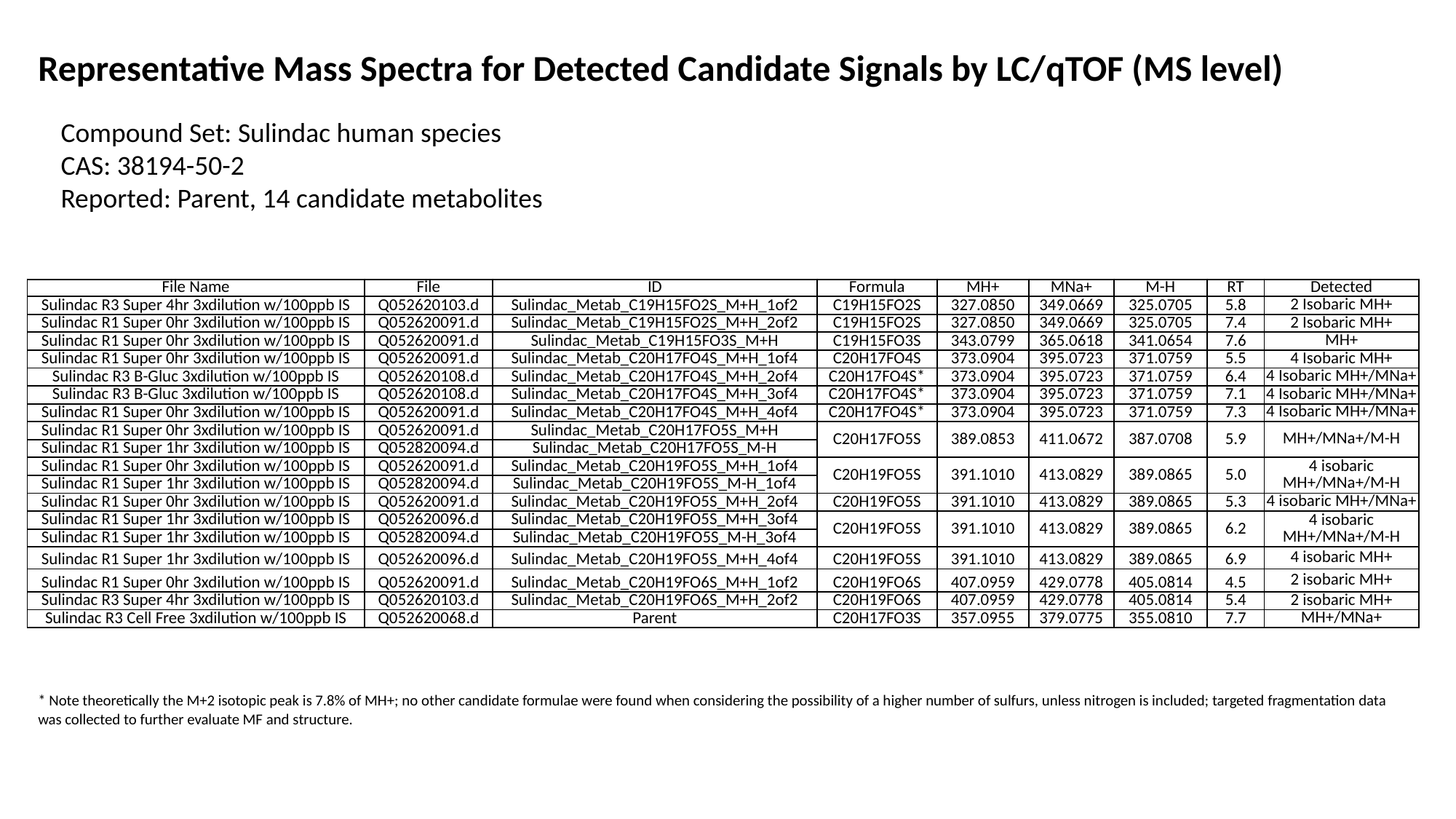

Representative Mass Spectra for Detected Candidate Signals by LC/qTOF (MS level)
Compound Set: Sulindac human species
CAS: 38194-50-2
Reported: Parent, 14 candidate metabolites

| File Name | File | ID | Formula | MH+ | MNa+ | M-H | RT | Detected |
| --- | --- | --- | --- | --- | --- | --- | --- | --- |
| Sulindac R3 Super 4hr 3xdilution w/100ppb IS | Q052620103.d | Sulindac\_Metab\_C19H15FO2S\_M+H\_1of2 | C19H15FO2S | 327.0850 | 349.0669 | 325.0705 | 5.8 | 2 Isobaric MH+ |
| Sulindac R1 Super 0hr 3xdilution w/100ppb IS | Q052620091.d | Sulindac\_Metab\_C19H15FO2S\_M+H\_2of2 | C19H15FO2S | 327.0850 | 349.0669 | 325.0705 | 7.4 | 2 Isobaric MH+ |
| Sulindac R1 Super 0hr 3xdilution w/100ppb IS | Q052620091.d | Sulindac\_Metab\_C19H15FO3S\_M+H | C19H15FO3S | 343.0799 | 365.0618 | 341.0654 | 7.6 | MH+ |
| Sulindac R1 Super 0hr 3xdilution w/100ppb IS | Q052620091.d | Sulindac\_Metab\_C20H17FO4S\_M+H\_1of4 | C20H17FO4S | 373.0904 | 395.0723 | 371.0759 | 5.5 | 4 Isobaric MH+ |
| Sulindac R3 B-Gluc 3xdilution w/100ppb IS | Q052620108.d | Sulindac\_Metab\_C20H17FO4S\_M+H\_2of4 | C20H17FO4S\* | 373.0904 | 395.0723 | 371.0759 | 6.4 | 4 Isobaric MH+/MNa+ |
| Sulindac R3 B-Gluc 3xdilution w/100ppb IS | Q052620108.d | Sulindac\_Metab\_C20H17FO4S\_M+H\_3of4 | C20H17FO4S\* | 373.0904 | 395.0723 | 371.0759 | 7.1 | 4 Isobaric MH+/MNa+ |
| Sulindac R1 Super 0hr 3xdilution w/100ppb IS | Q052620091.d | Sulindac\_Metab\_C20H17FO4S\_M+H\_4of4 | C20H17FO4S\* | 373.0904 | 395.0723 | 371.0759 | 7.3 | 4 Isobaric MH+/MNa+ |
| Sulindac R1 Super 0hr 3xdilution w/100ppb IS | Q052620091.d | Sulindac\_Metab\_C20H17FO5S\_M+H | C20H17FO5S | 389.0853 | 411.0672 | 387.0708 | 5.9 | MH+/MNa+/M-H |
| Sulindac R1 Super 1hr 3xdilution w/100ppb IS | Q052820094.d | Sulindac\_Metab\_C20H17FO5S\_M-H |  |  |  |  |  |  |
| Sulindac R1 Super 0hr 3xdilution w/100ppb IS | Q052620091.d | Sulindac\_Metab\_C20H19FO5S\_M+H\_1of4 | C20H19FO5S | 391.1010 | 413.0829 | 389.0865 | 5.0 | 4 isobaric MH+/MNa+/M-H |
| Sulindac R1 Super 1hr 3xdilution w/100ppb IS | Q052820094.d | Sulindac\_Metab\_C20H19FO5S\_M-H\_1of4 |  |  |  |  |  |  |
| Sulindac R1 Super 0hr 3xdilution w/100ppb IS | Q052620091.d | Sulindac\_Metab\_C20H19FO5S\_M+H\_2of4 | C20H19FO5S | 391.1010 | 413.0829 | 389.0865 | 5.3 | 4 isobaric MH+/MNa+ |
| Sulindac R1 Super 1hr 3xdilution w/100ppb IS | Q052620096.d | Sulindac\_Metab\_C20H19FO5S\_M+H\_3of4 | C20H19FO5S | 391.1010 | 413.0829 | 389.0865 | 6.2 | 4 isobaric MH+/MNa+/M-H |
| Sulindac R1 Super 1hr 3xdilution w/100ppb IS | Q052820094.d | Sulindac\_Metab\_C20H19FO5S\_M-H\_3of4 |  |  |  |  |  |  |
| Sulindac R1 Super 1hr 3xdilution w/100ppb IS | Q052620096.d | Sulindac\_Metab\_C20H19FO5S\_M+H\_4of4 | C20H19FO5S | 391.1010 | 413.0829 | 389.0865 | 6.9 | 4 isobaric MH+ |
| Sulindac R1 Super 0hr 3xdilution w/100ppb IS | Q052620091.d | Sulindac\_Metab\_C20H19FO6S\_M+H\_1of2 | C20H19FO6S | 407.0959 | 429.0778 | 405.0814 | 4.5 | 2 isobaric MH+ |
| Sulindac R3 Super 4hr 3xdilution w/100ppb IS | Q052620103.d | Sulindac\_Metab\_C20H19FO6S\_M+H\_2of2 | C20H19FO6S | 407.0959 | 429.0778 | 405.0814 | 5.4 | 2 isobaric MH+ |
| Sulindac R3 Cell Free 3xdilution w/100ppb IS | Q052620068.d | Parent | C20H17FO3S | 357.0955 | 379.0775 | 355.0810 | 7.7 | MH+/MNa+ |
* Note theoretically the M+2 isotopic peak is 7.8% of MH+; no other candidate formulae were found when considering the possibility of a higher number of sulfurs, unless nitrogen is included; targeted fragmentation data was collected to further evaluate MF and structure.